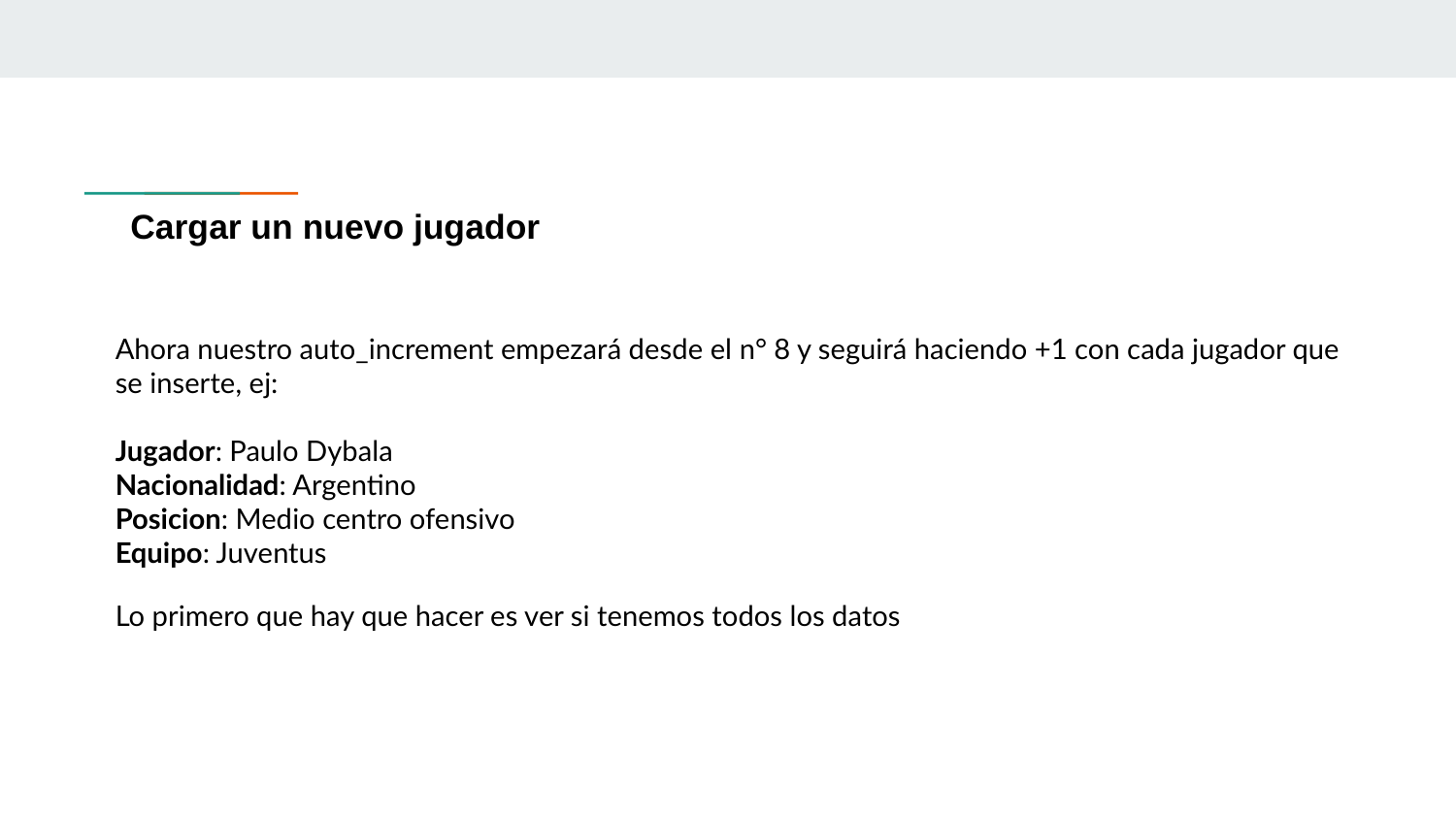

# Cargar un nuevo jugador

Ahora nuestro auto_increment empezará desde el n° 8 y seguirá haciendo +1 con cada jugador que se inserte, ej:

Jugador: Paulo Dybala
Nacionalidad: Argentino
Posicion: Medio centro ofensivo
Equipo: Juventus

Lo primero que hay que hacer es ver si tenemos todos los datos